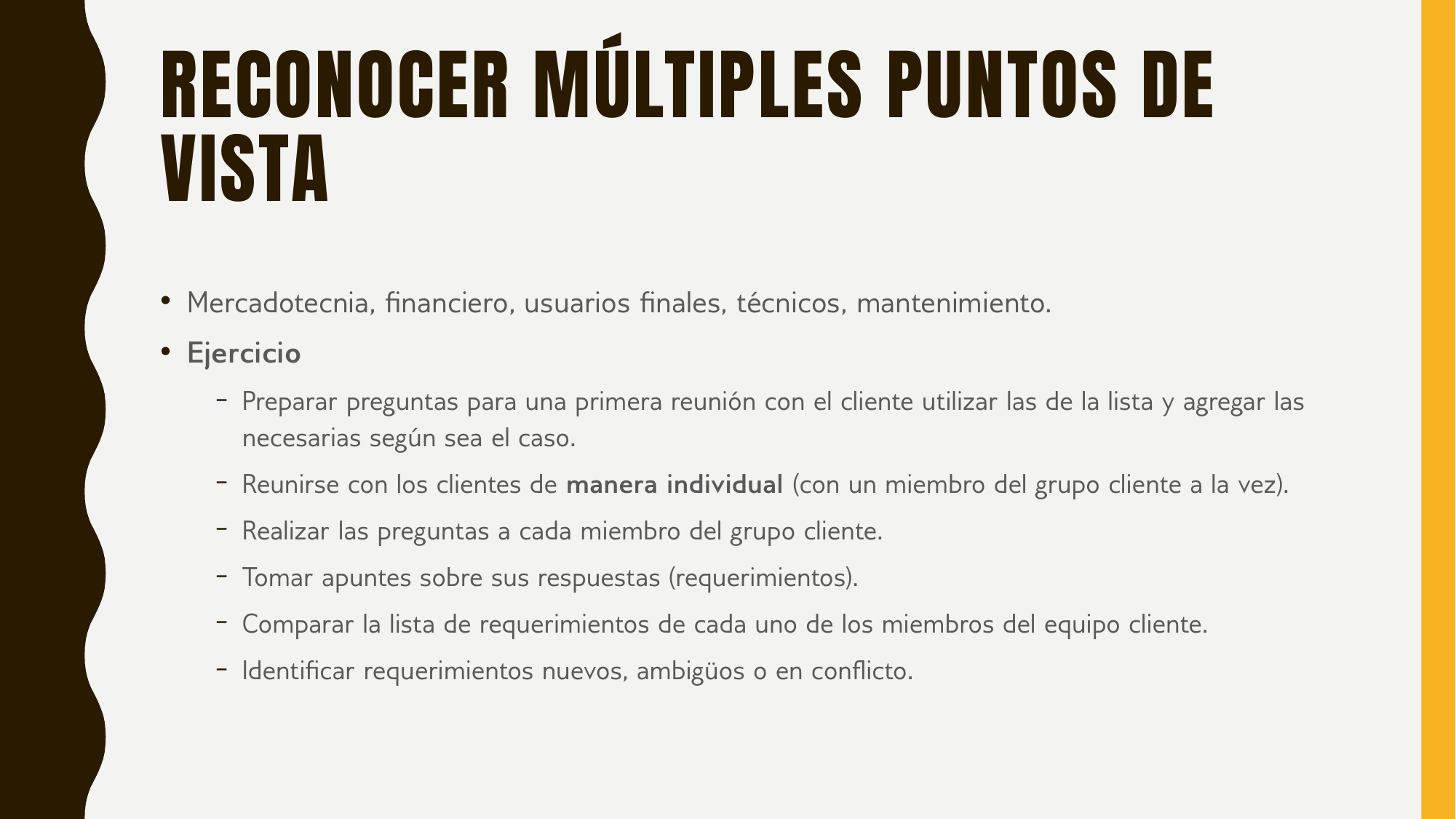

# Reconocer múltiples puntos de vista
Mercadotecnia, financiero, usuarios finales, técnicos, mantenimiento.
Ejercicio
Preparar preguntas para una primera reunión con el cliente utilizar las de la lista y agregar las necesarias según sea el caso.
Reunirse con los clientes de manera individual (con un miembro del grupo cliente a la vez).
Realizar las preguntas a cada miembro del grupo cliente.
Tomar apuntes sobre sus respuestas (requerimientos).
Comparar la lista de requerimientos de cada uno de los miembros del equipo cliente.
Identificar requerimientos nuevos, ambigüos o en conflicto.